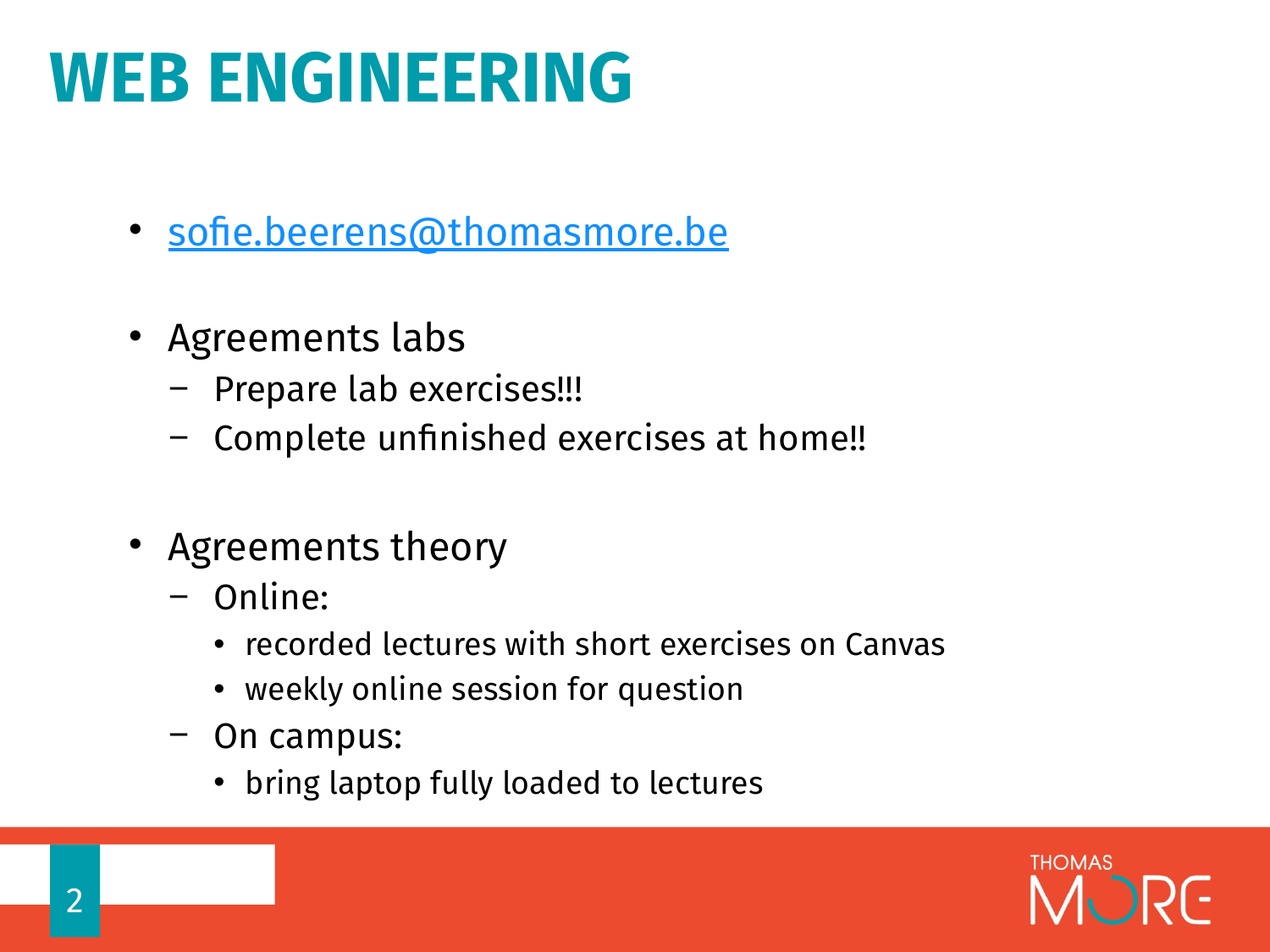

# Web engineering
sofie.beerens@thomasmore.be

Agreements labs
Prepare lab exercises!!!
Complete unfinished exercises at home!!

Agreements theory
Online:
recorded lectures with short exercises on Canvas
weekly online session for question
On campus:
bring laptop fully loaded to lectures

2